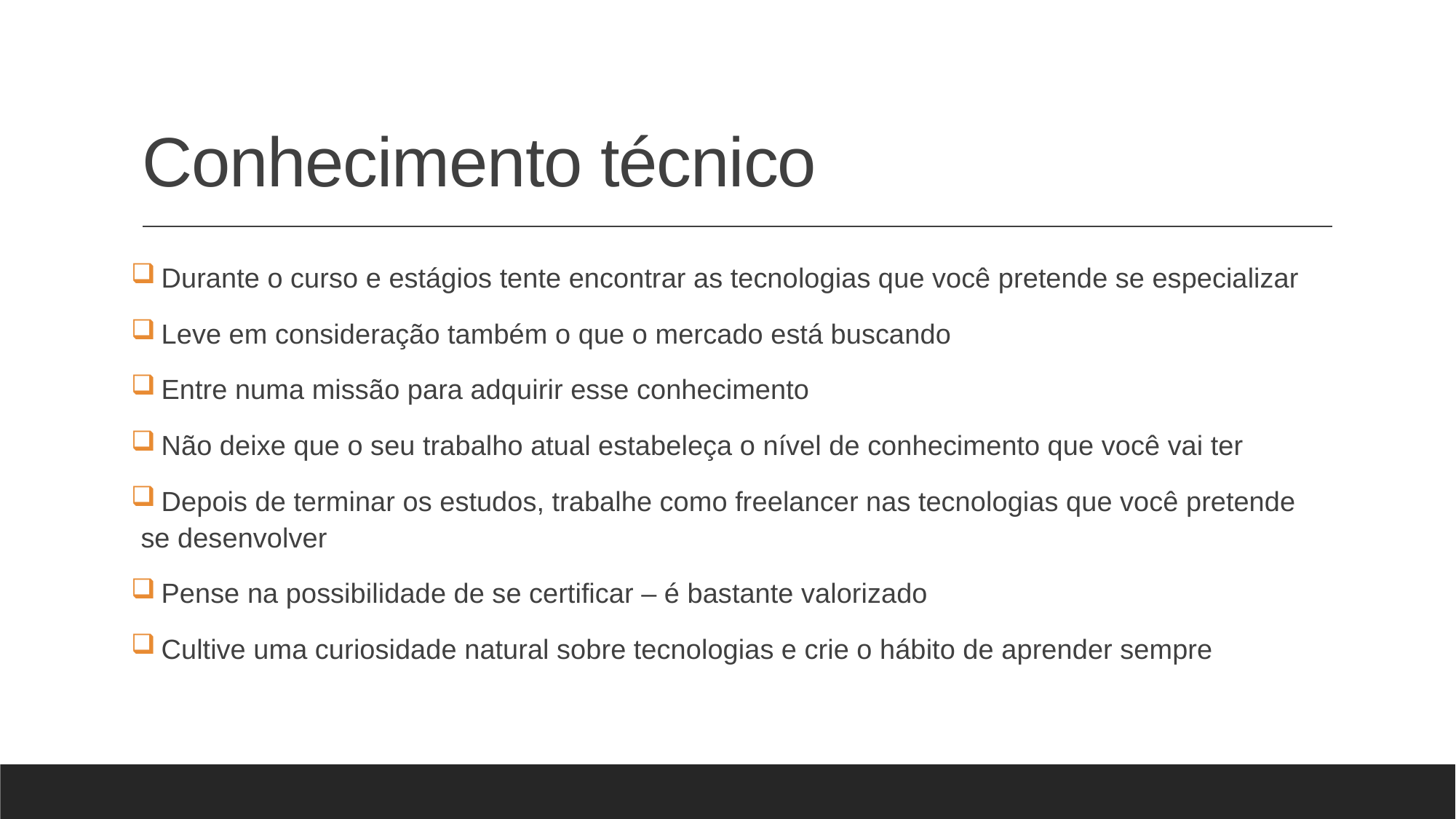

# Conhecimento técnico
 Durante o curso e estágios tente encontrar as tecnologias que você pretende se especializar
 Leve em consideração também o que o mercado está buscando
 Entre numa missão para adquirir esse conhecimento
 Não deixe que o seu trabalho atual estabeleça o nível de conhecimento que você vai ter
 Depois de terminar os estudos, trabalhe como freelancer nas tecnologias que você pretende se desenvolver
 Pense na possibilidade de se certificar – é bastante valorizado
 Cultive uma curiosidade natural sobre tecnologias e crie o hábito de aprender sempre